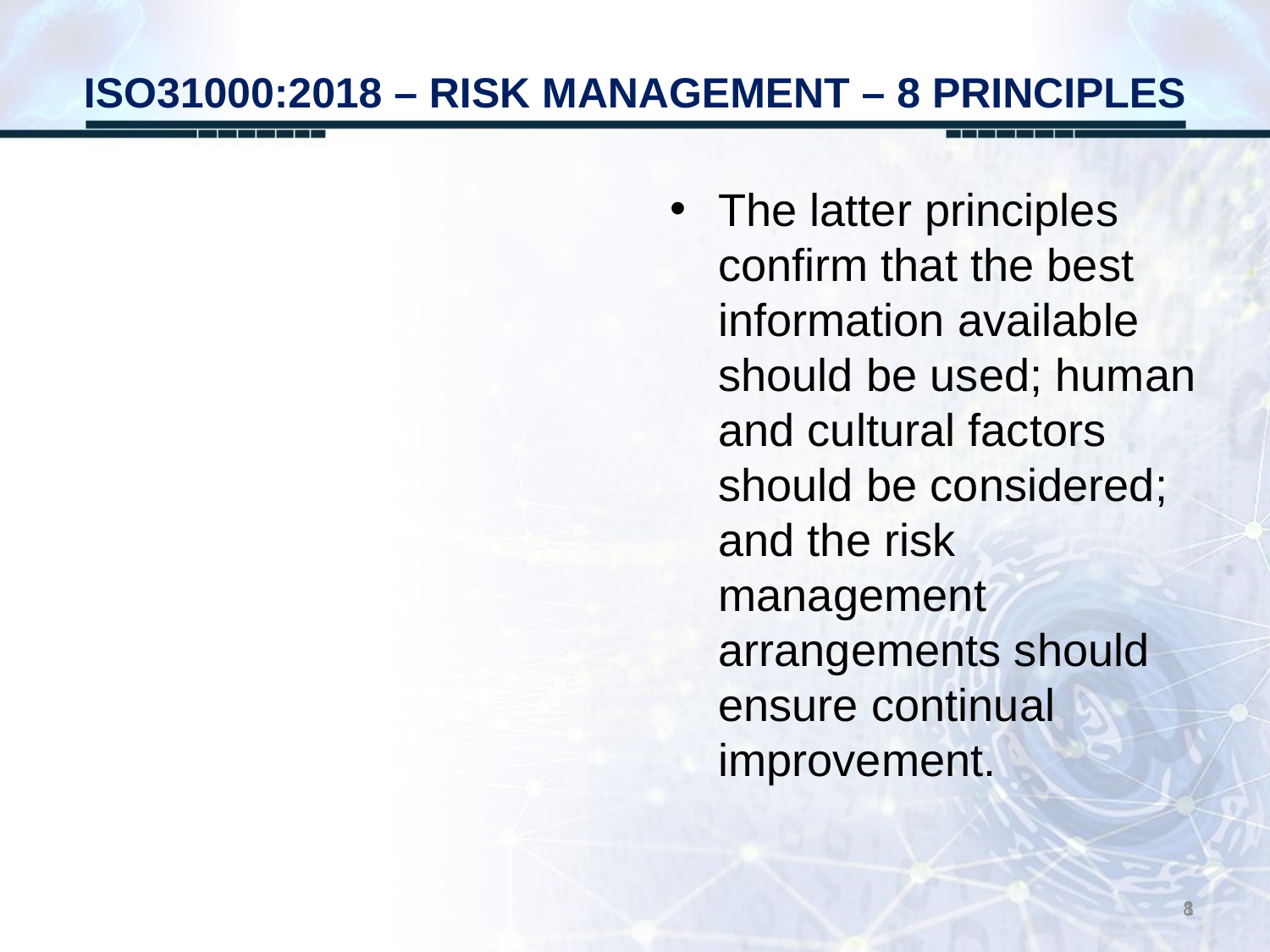

# ISO31000:2018 – RISK MANAGEMENT – 8 PRINCIPLES
The latter principles confirm that the best information available should be used; human and cultural factors should be considered; and the risk management arrangements should ensure continual improvement.
8